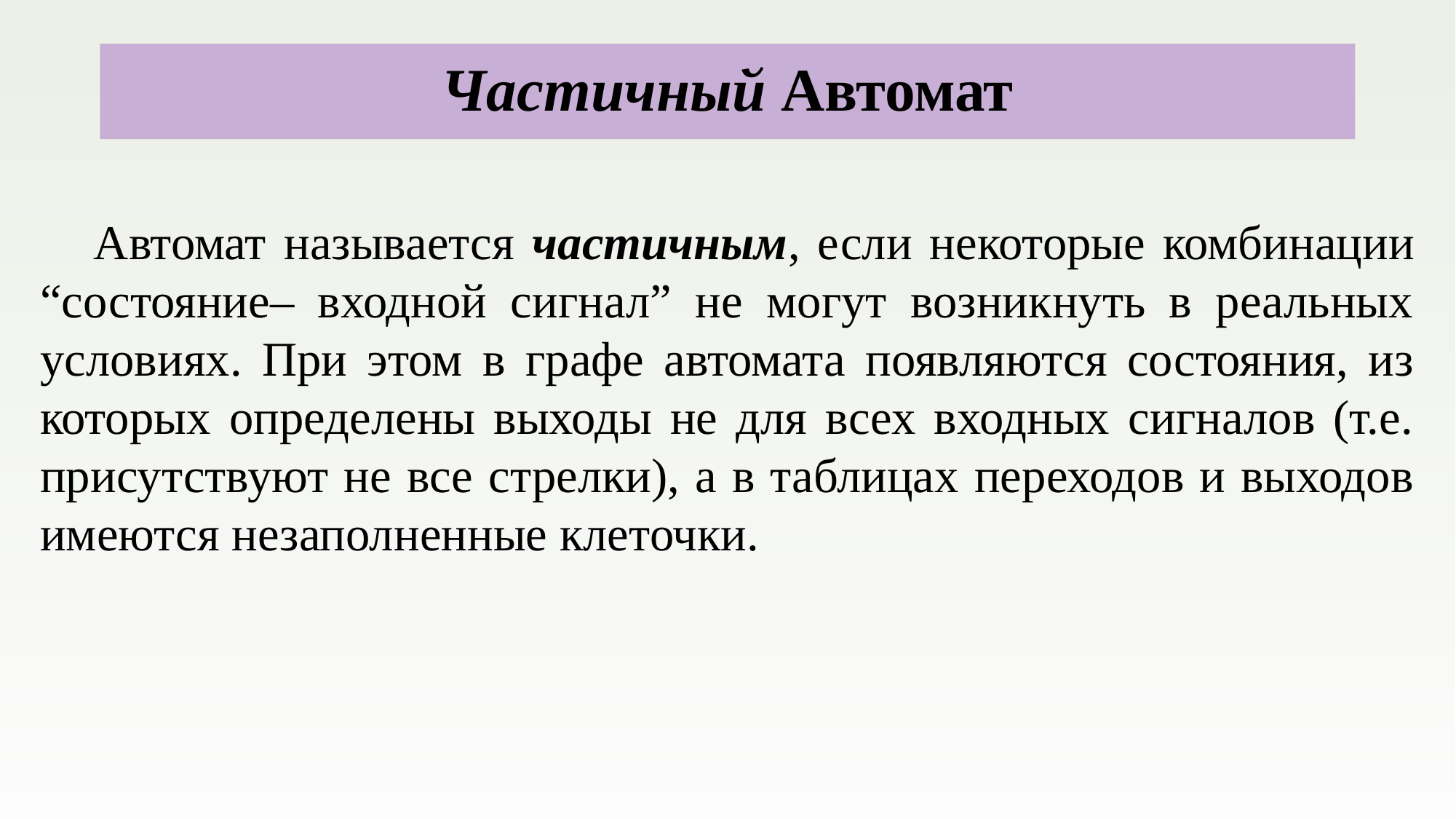

# Частичный Автомат

Автомат называется частичным, если некоторые комбинации “состояние– входной сигнал” не могут возникнуть в реальных условиях. При этом в графе автомата появляются состояния, из которых определены выходы не для всех входных сигналов (т.е. присутствуют не все стрелки), а в таблицах переходов и выходов имеются незаполненные клеточки.